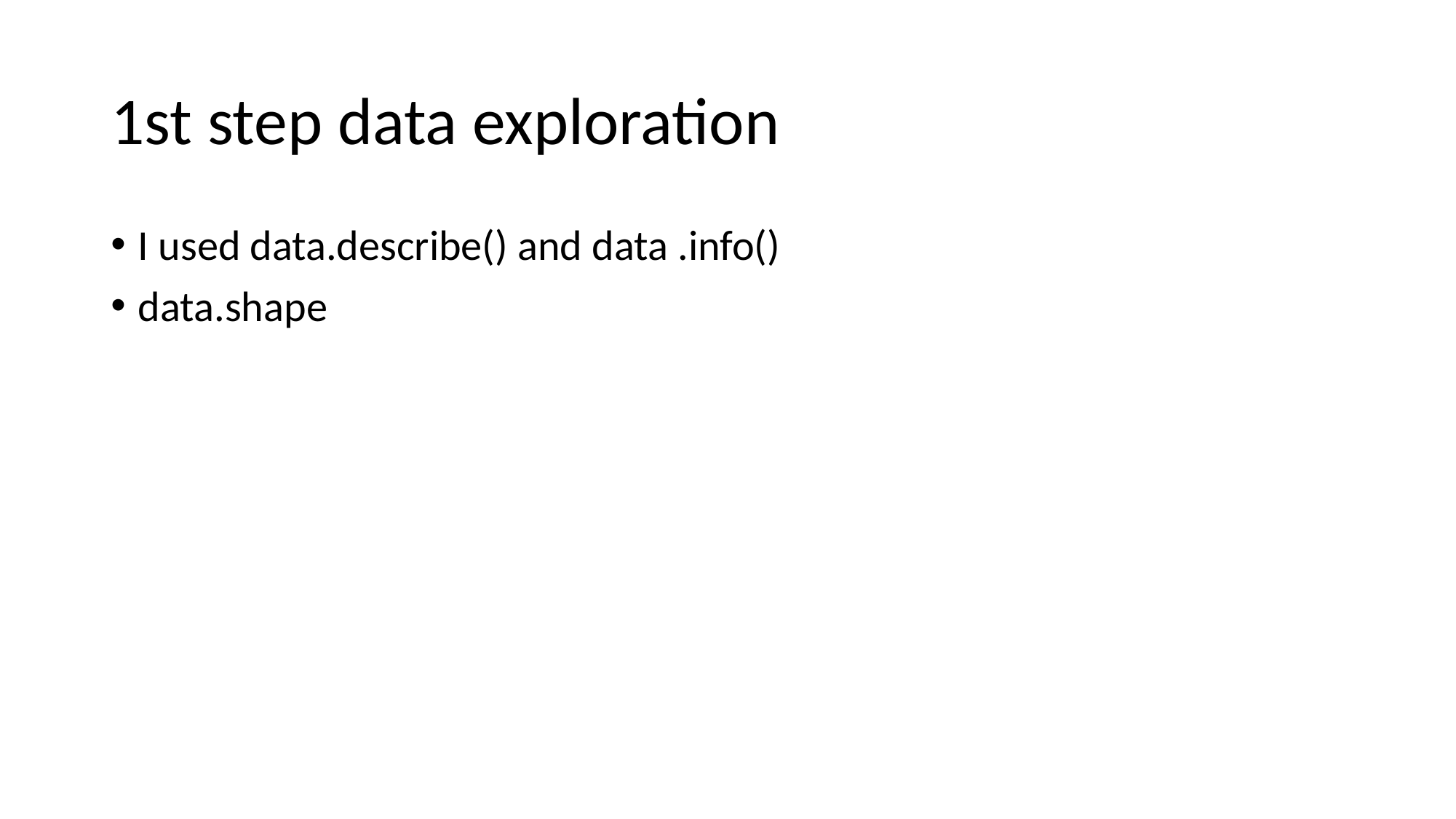

# 1st step data exploration
I used data.describe() and data .info()
data.shape